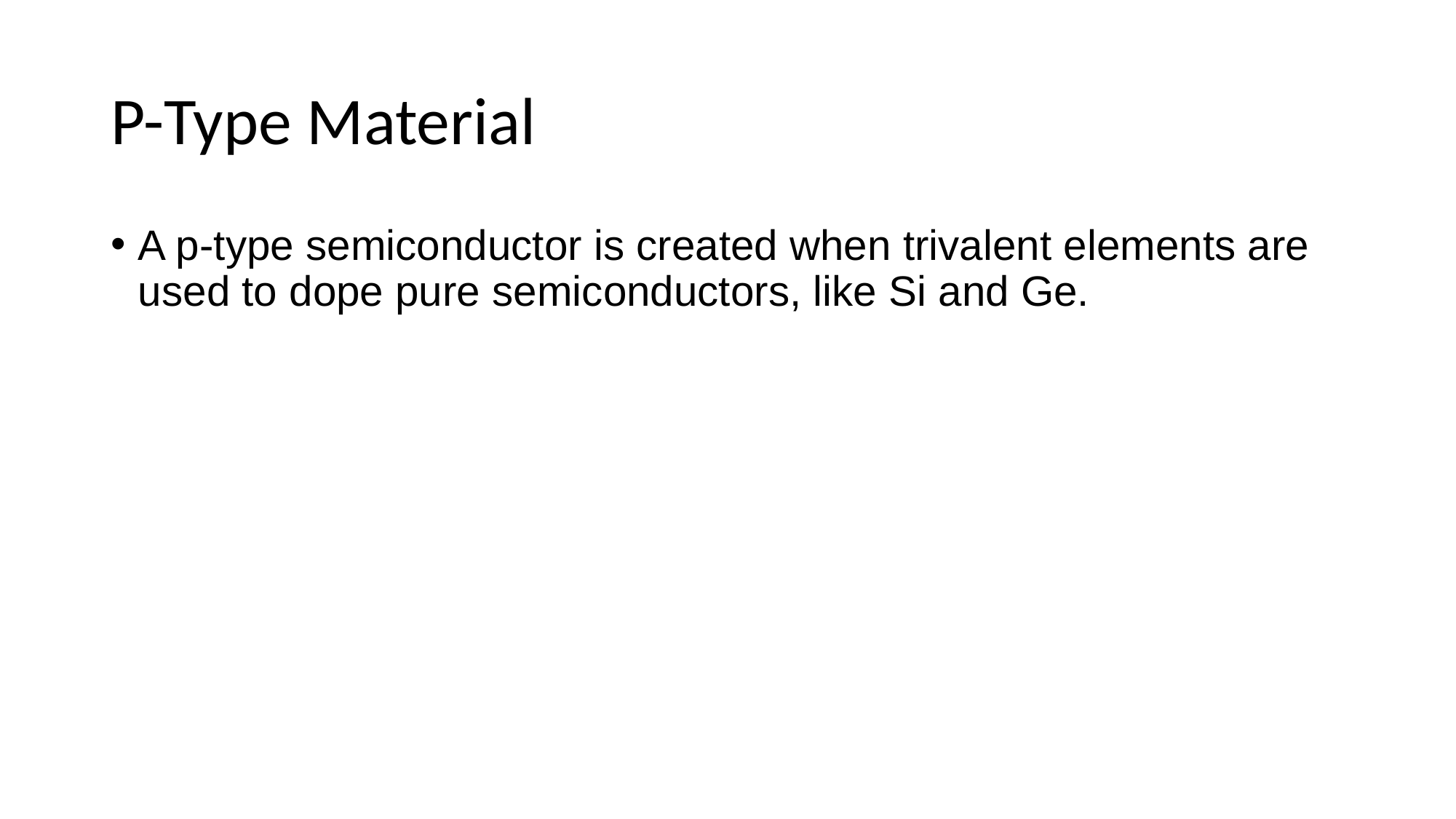

# P-Type Material
A p-type semiconductor is created when trivalent elements are used to dope pure semiconductors, like Si and Ge.